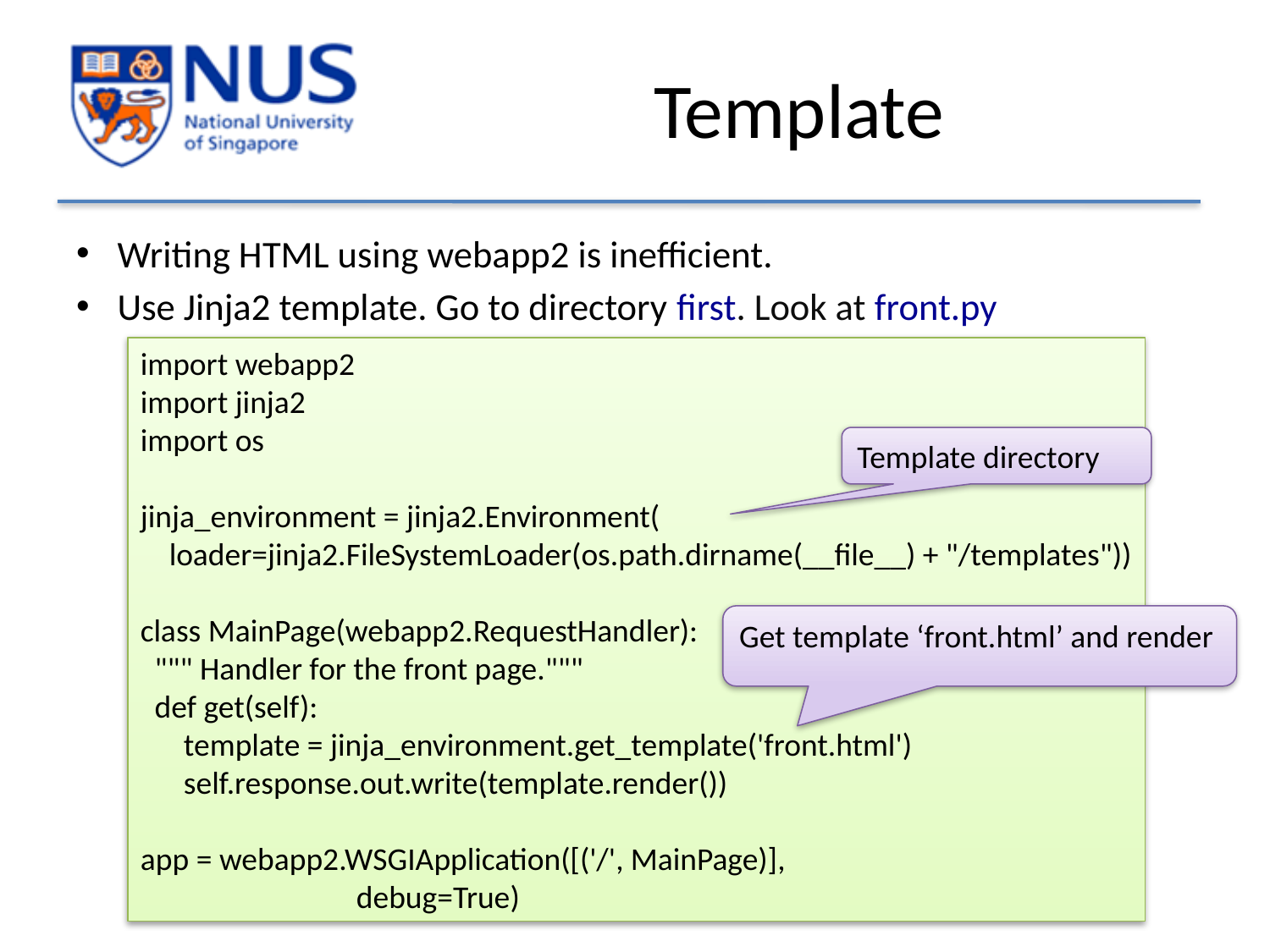

# Template
Writing HTML using webapp2 is inefficient.
Use Jinja2 template. Go to directory first. Look at front.py
import webapp2
import jinja2
import os

jinja_environment = jinja2.Environment(
    loader=jinja2.FileSystemLoader(os.path.dirname(__file__) + "/templates"))

class MainPage(webapp2.RequestHandler):
  """ Handler for the front page."""
  def get(self):
      template = jinja_environment.get_template('front.html')
      self.response.out.write(template.render())

app = webapp2.WSGIApplication([('/', MainPage)],
                              debug=True)
Template directory
Get template ‘front.html’ and render